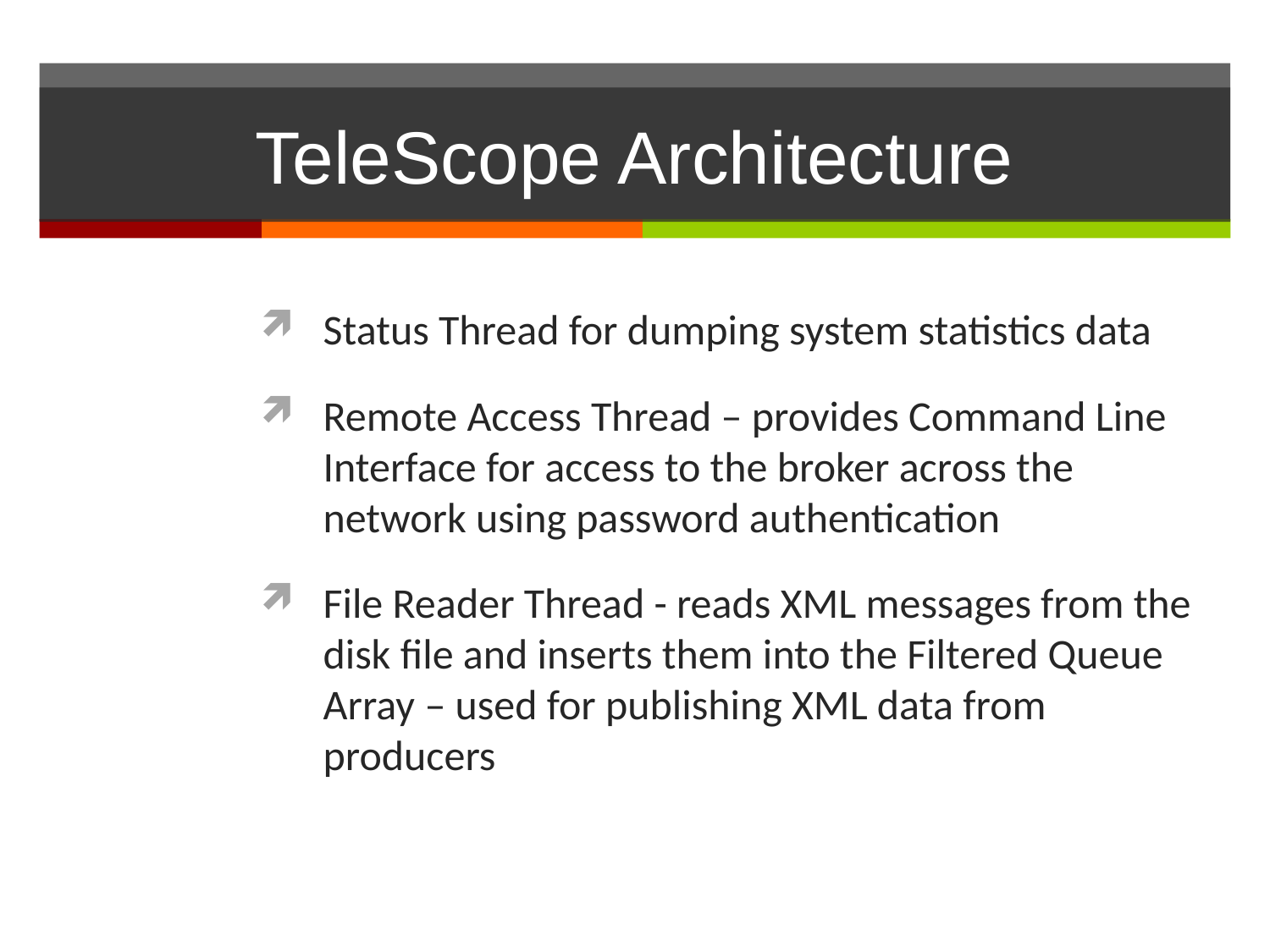

# TeleScope Architecture
Status Thread for dumping system statistics data
Remote Access Thread – provides Command Line Interface for access to the broker across the network using password authentication
File Reader Thread - reads XML messages from the disk file and inserts them into the Filtered Queue Array – used for publishing XML data from producers